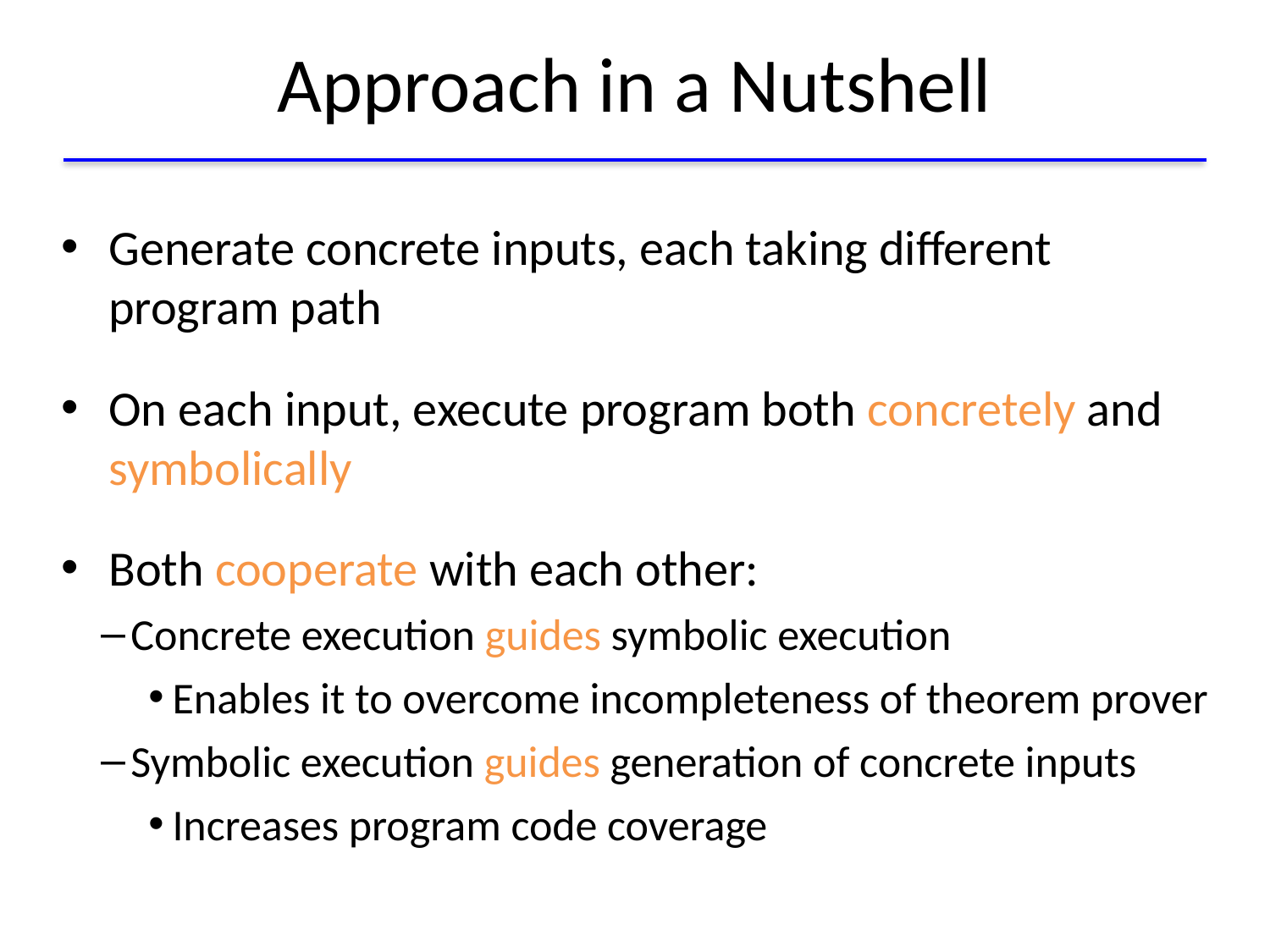

# Approach in a Nutshell
Generate concrete inputs, each taking different program path

On each input, execute program both concretely and symbolically

Both cooperate with each other:
Concrete execution guides symbolic execution
Enables it to overcome incompleteness of theorem prover
Symbolic execution guides generation of concrete inputs
Increases program code coverage